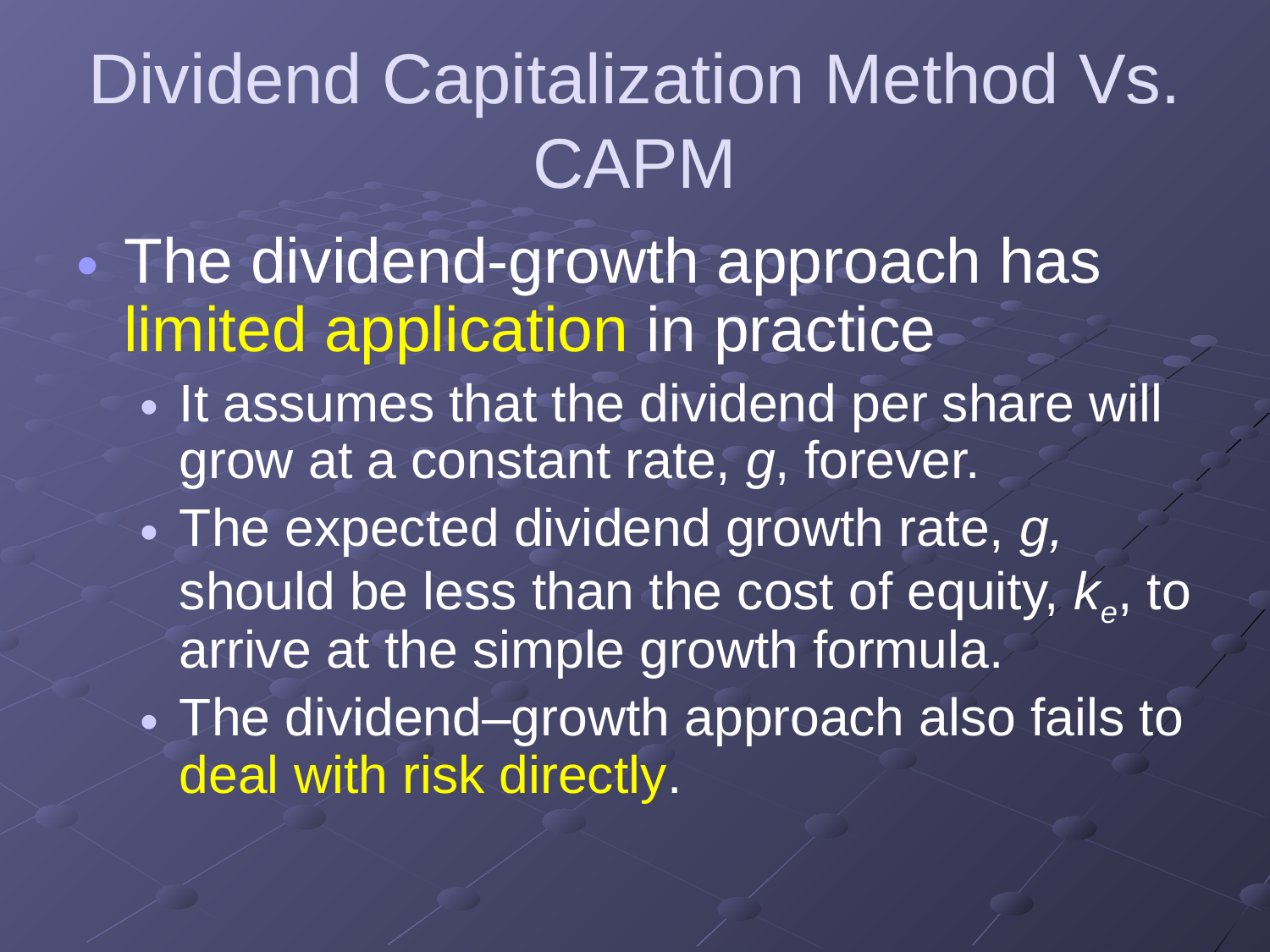

# Dividend Capitalization Method Vs. CAPM
The dividend-growth approach has limited application in practice
It assumes that the dividend per share will grow at a constant rate, g, forever.
The expected dividend growth rate, g, should be less than the cost of equity, ke, to arrive at the simple growth formula.
The dividend–growth approach also fails to deal with risk directly.